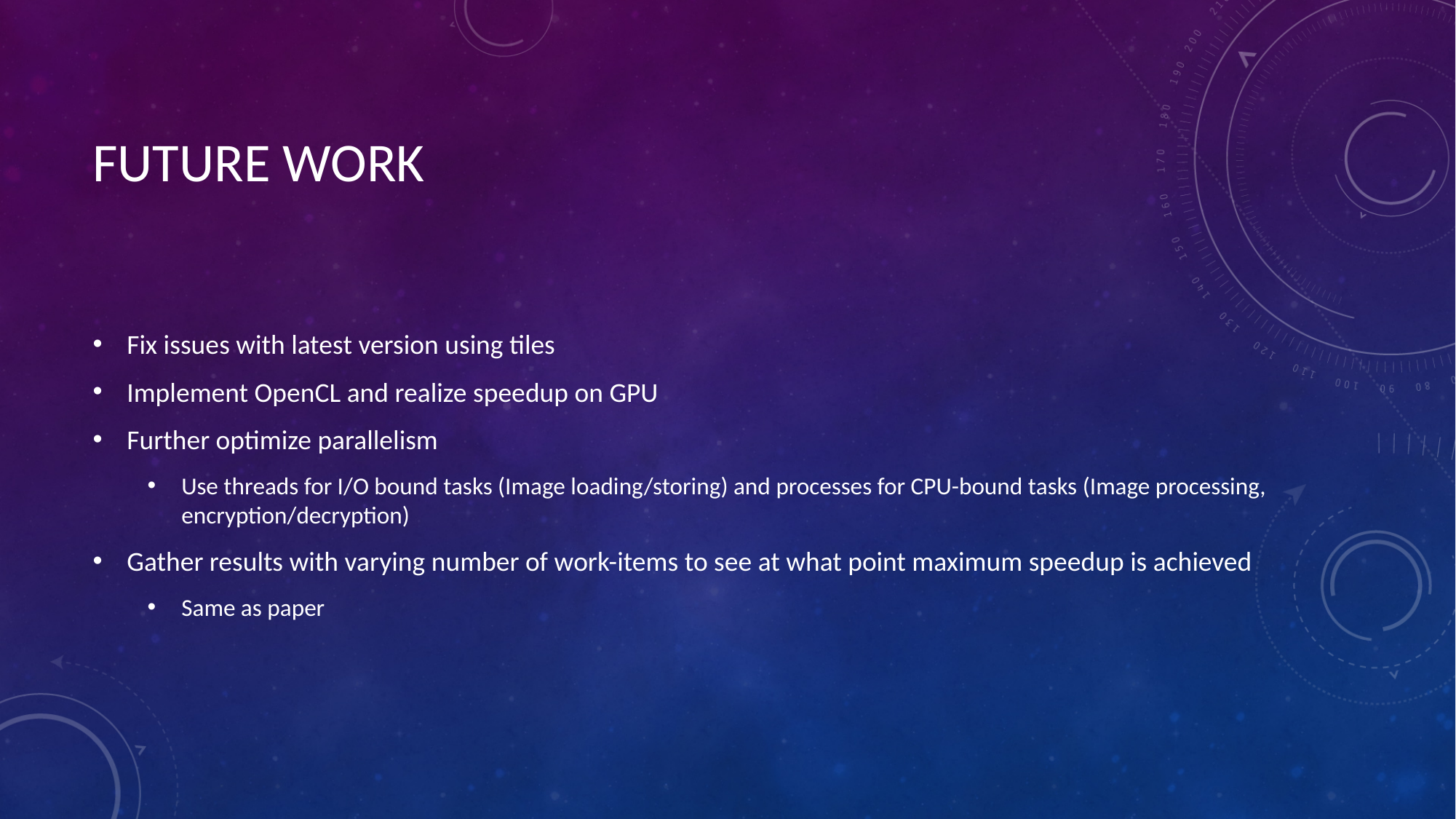

# Future work
Fix issues with latest version using tiles
Implement OpenCL and realize speedup on GPU
Further optimize parallelism
Use threads for I/O bound tasks (Image loading/storing) and processes for CPU-bound tasks (Image processing, encryption/decryption)
Gather results with varying number of work-items to see at what point maximum speedup is achieved
Same as paper